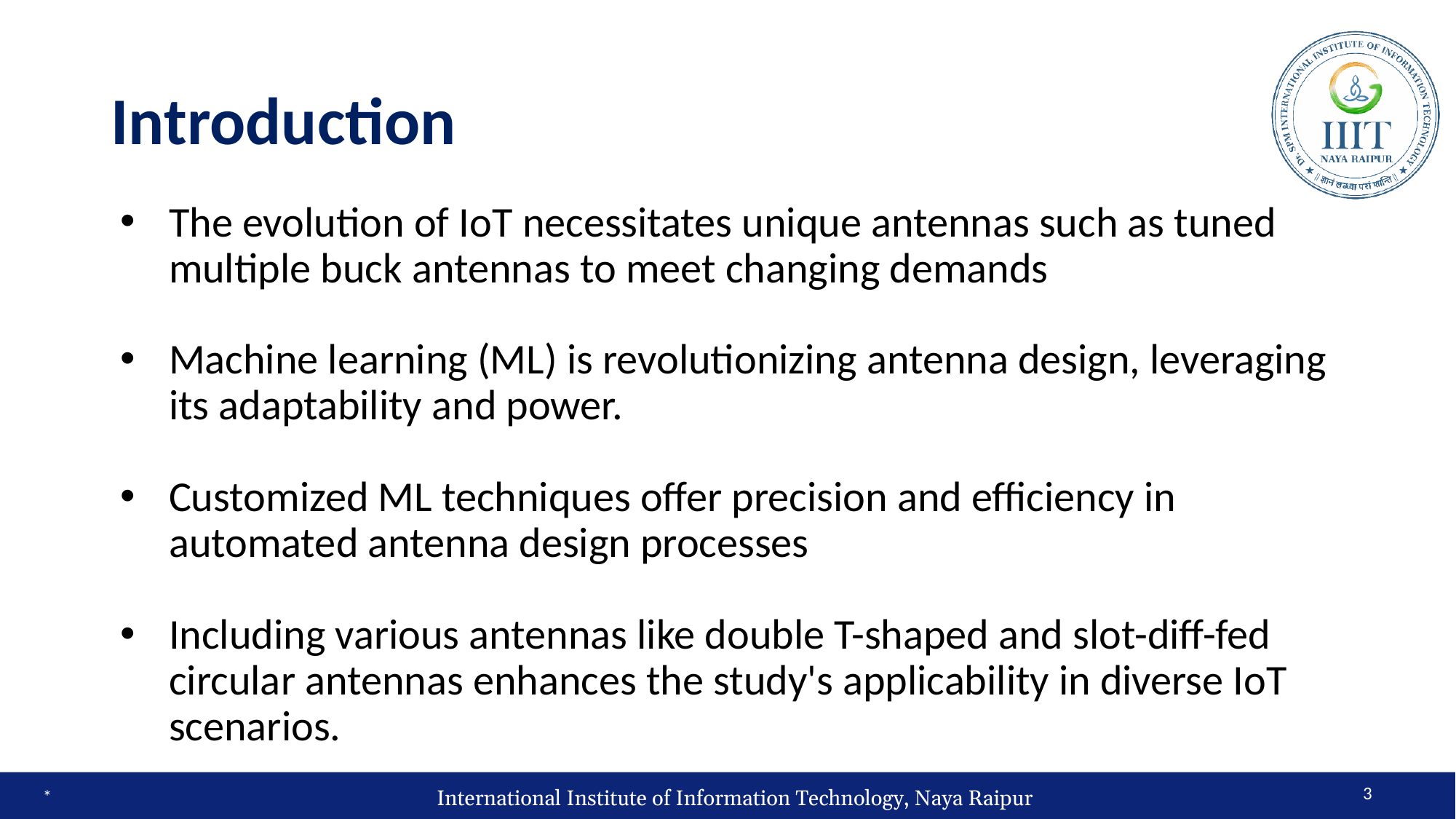

# Introduction
The evolution of IoT necessitates unique antennas such as tuned multiple buck antennas to meet changing demands

Machine learning (ML) is revolutionizing antenna design, leveraging its adaptability and power.

Customized ML techniques offer precision and efficiency in automated antenna design processes

Including various antennas like double T-shaped and slot-diff-fed circular antennas enhances the study's applicability in diverse IoT scenarios.

3
International Institute of Information Technology, Naya Raipur
*